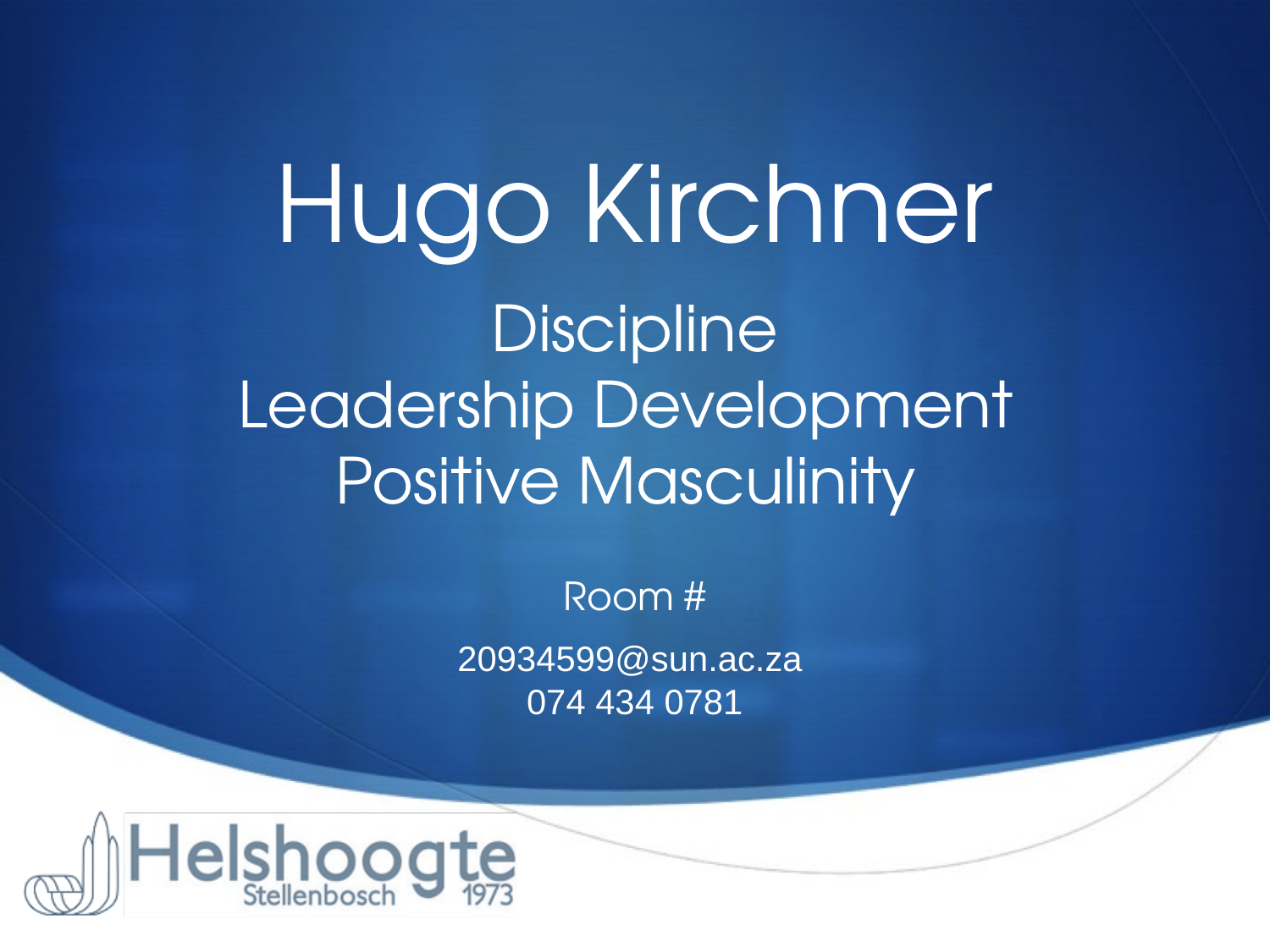

# Hugo Kirchner
Discipline
Leadership Development
Positive Masculinity
Room #
20934599@sun.ac.za
074 434 0781